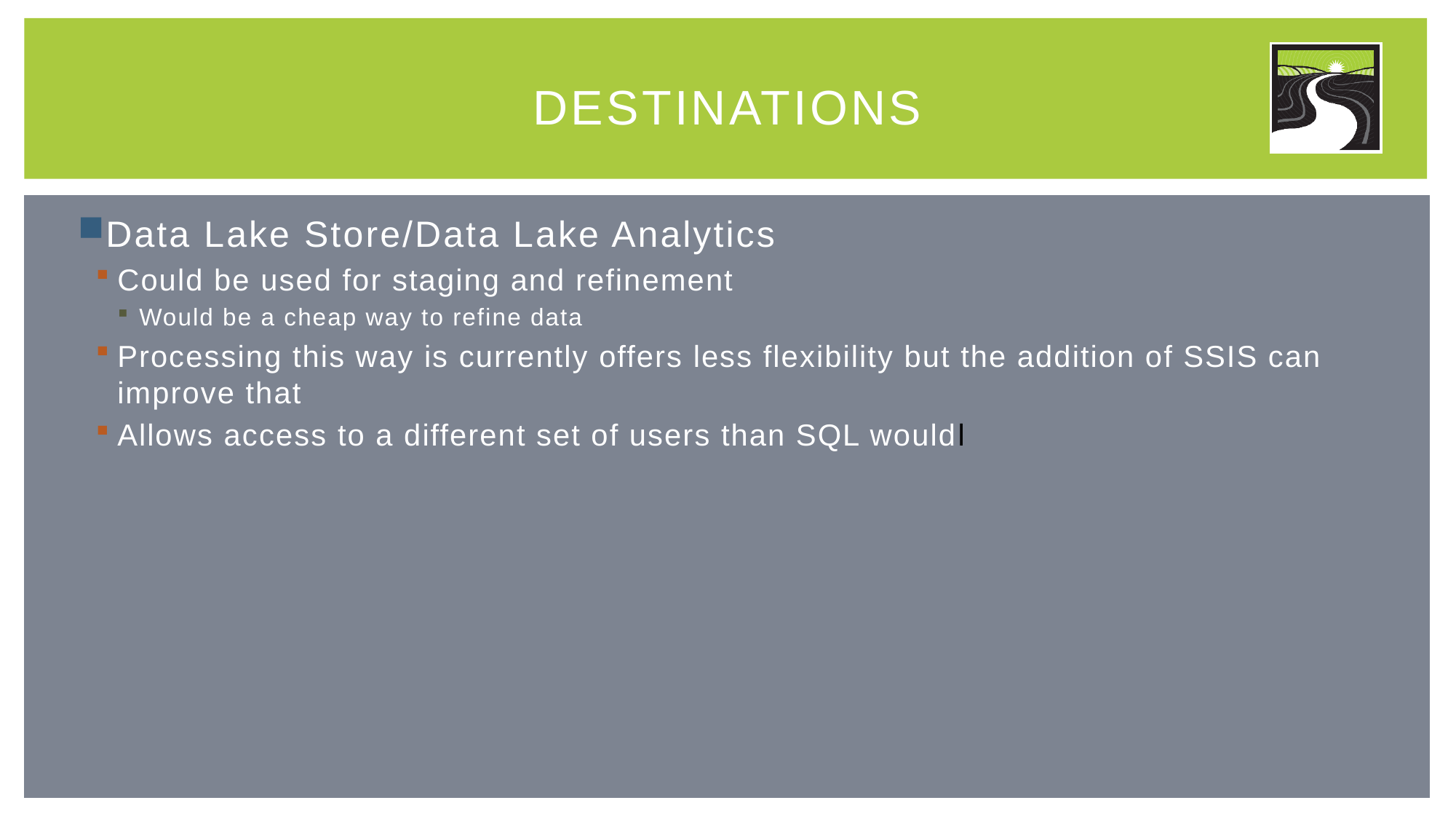

# Destinations
Data Lake Store/Data Lake Analytics
Could be used for staging and refinement
Would be a cheap way to refine data
Processing this way is currently offers less flexibility but the addition of SSIS can improve that
Allows access to a different set of users than SQL wouldl